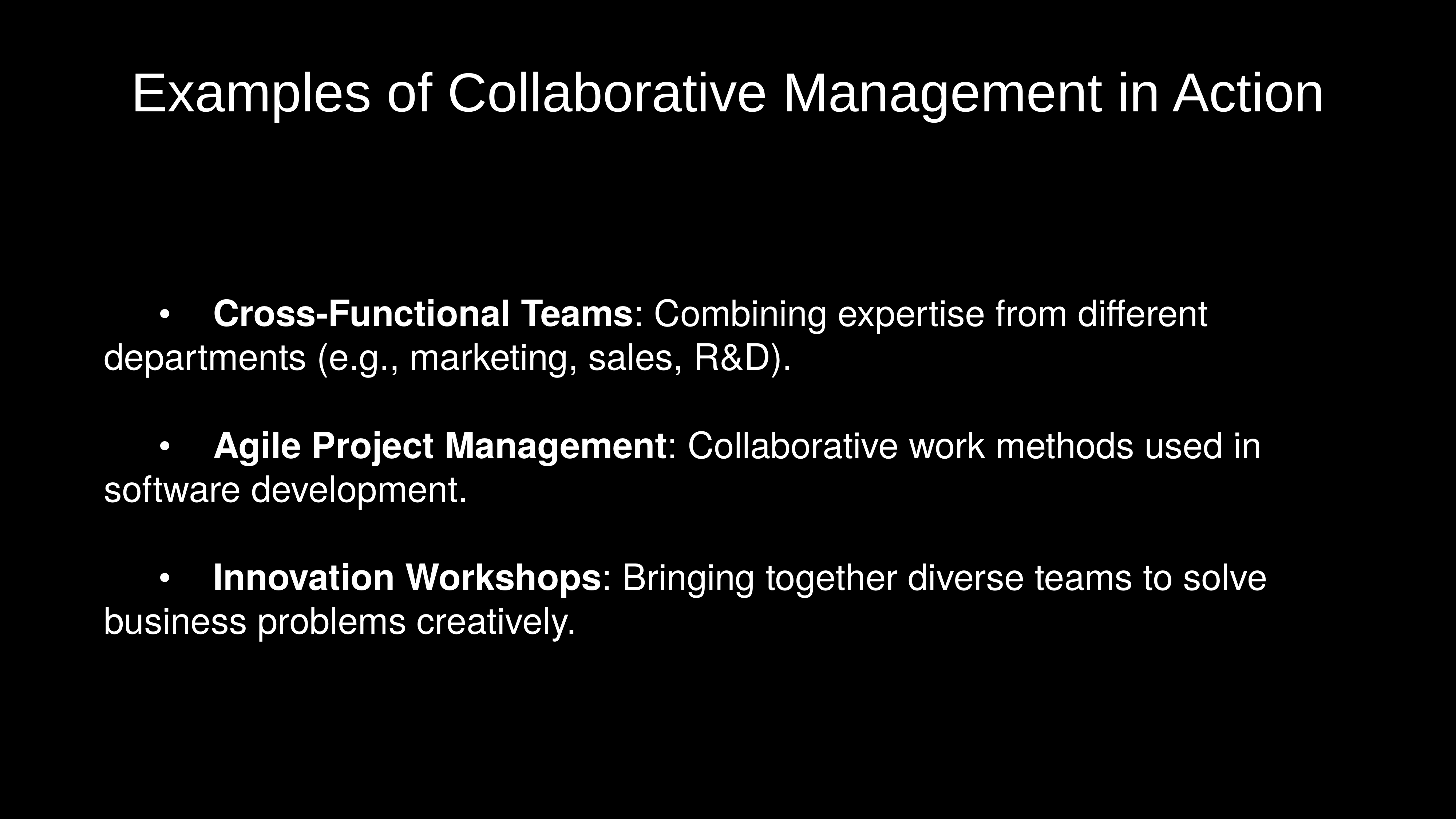

# Examples of Collaborative Management in Action
	•	Cross-Functional Teams: Combining expertise from different departments (e.g., marketing, sales, R&D).
	•	Agile Project Management: Collaborative work methods used in software development.
	•	Innovation Workshops: Bringing together diverse teams to solve business problems creatively.